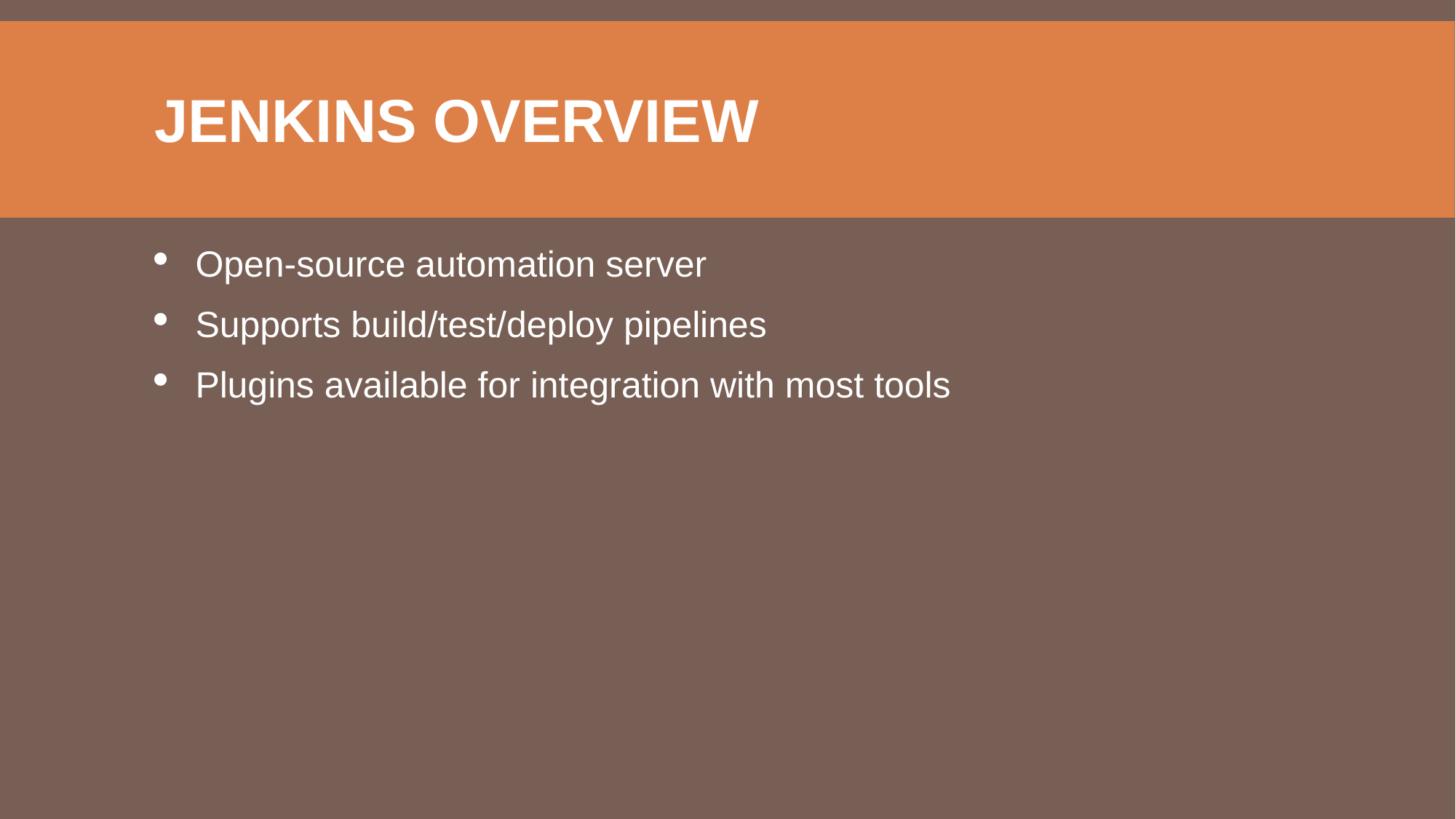

# Jenkins Overview
Open-source automation server
Supports build/test/deploy pipelines
Plugins available for integration with most tools